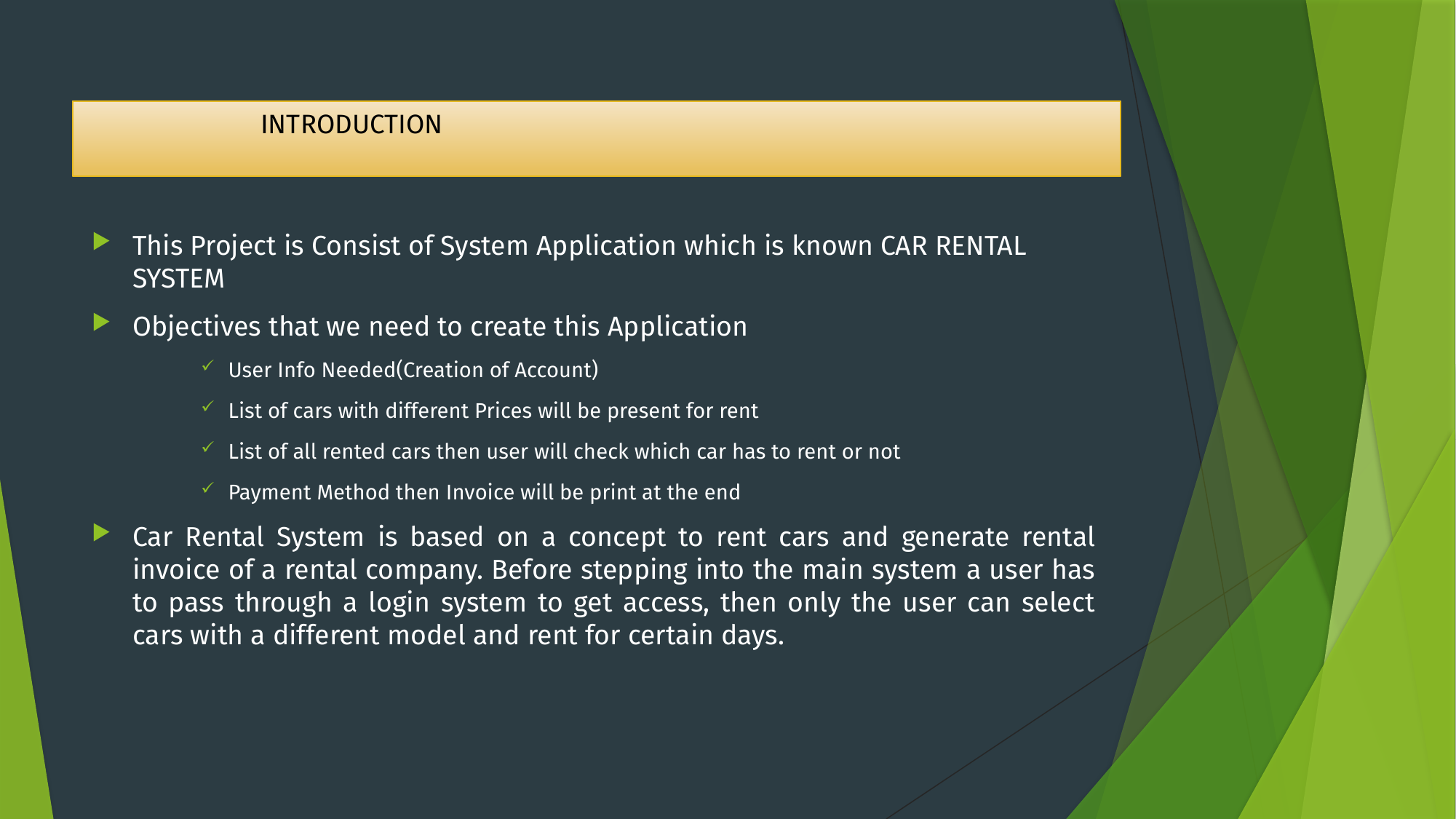

# INTRODUCTION
This Project is Consist of System Application which is known CAR RENTAL SYSTEM
Objectives that we need to create this Application
User Info Needed(Creation of Account)
List of cars with different Prices will be present for rent
List of all rented cars then user will check which car has to rent or not
Payment Method then Invoice will be print at the end
Car Rental System is based on a concept to rent cars and generate rental invoice of a rental company. Before stepping into the main system a user has to pass through a login system to get access, then only the user can select cars with a different model and rent for certain days.